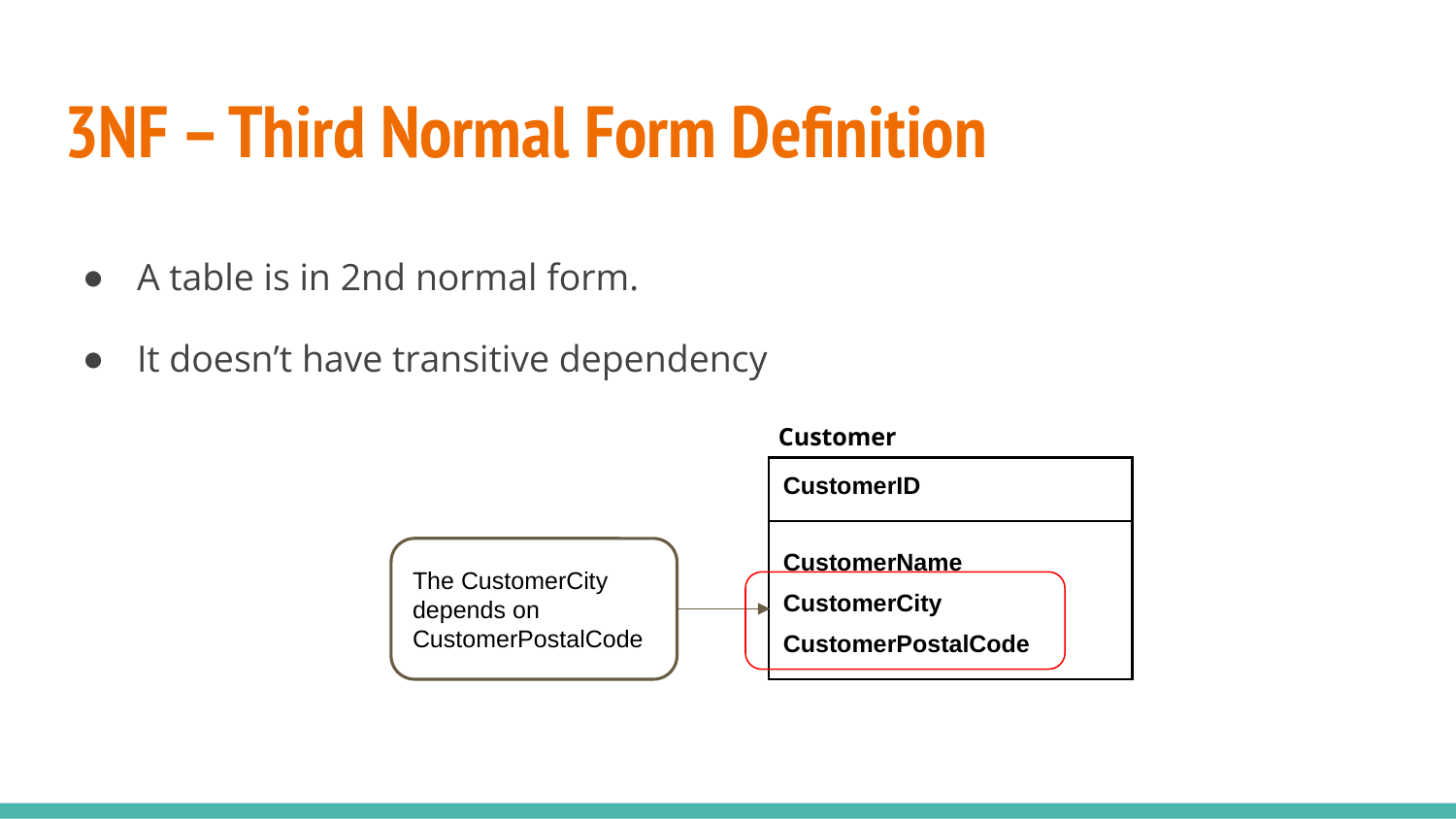

# 3NF – Third Normal Form Definition

A table is in 2nd normal form.
It doesn’t have transitive dependency

Customer
| CustomerID |
| --- |
| CustomerName CustomerCity CustomerPostalCode |
The CustomerCity
depends on CustomerPostalCode